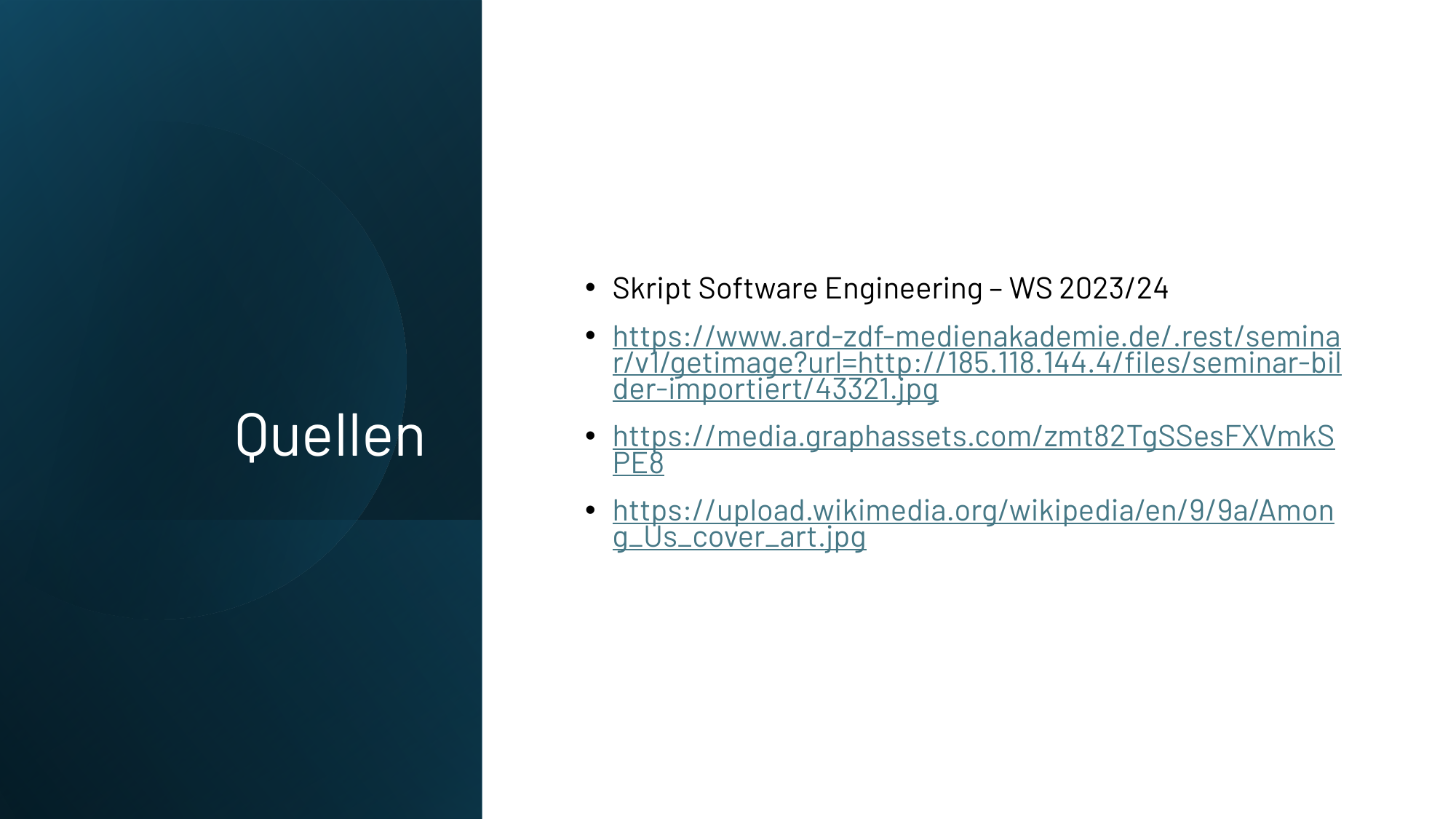

# Quellen
Skript Software Engineering – WS 2023/24
https://www.ard-zdf-medienakademie.de/.rest/seminar/v1/getimage?url=http://185.118.144.4/files/seminar-bilder-importiert/43321.jpg
https://media.graphassets.com/zmt82TgSSesFXVmkSPE8
https://upload.wikimedia.org/wikipedia/en/9/9a/Among_Us_cover_art.jpg